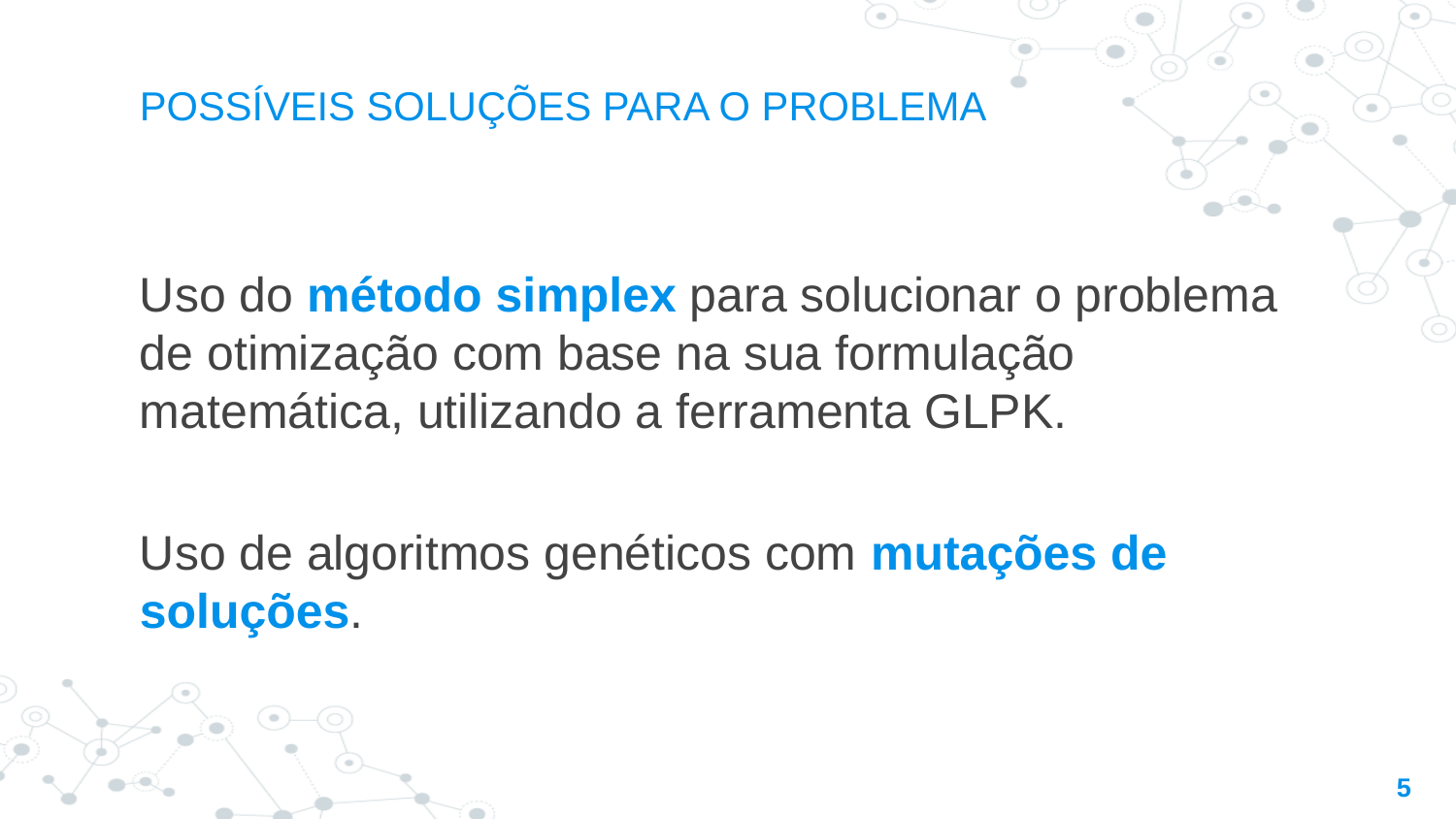

# POSSÍVEIS SOLUÇÕES PARA O PROBLEMA
Uso do método simplex para solucionar o problema de otimização com base na sua formulação matemática, utilizando a ferramenta GLPK.

Uso de algoritmos genéticos com mutações de soluções.
5